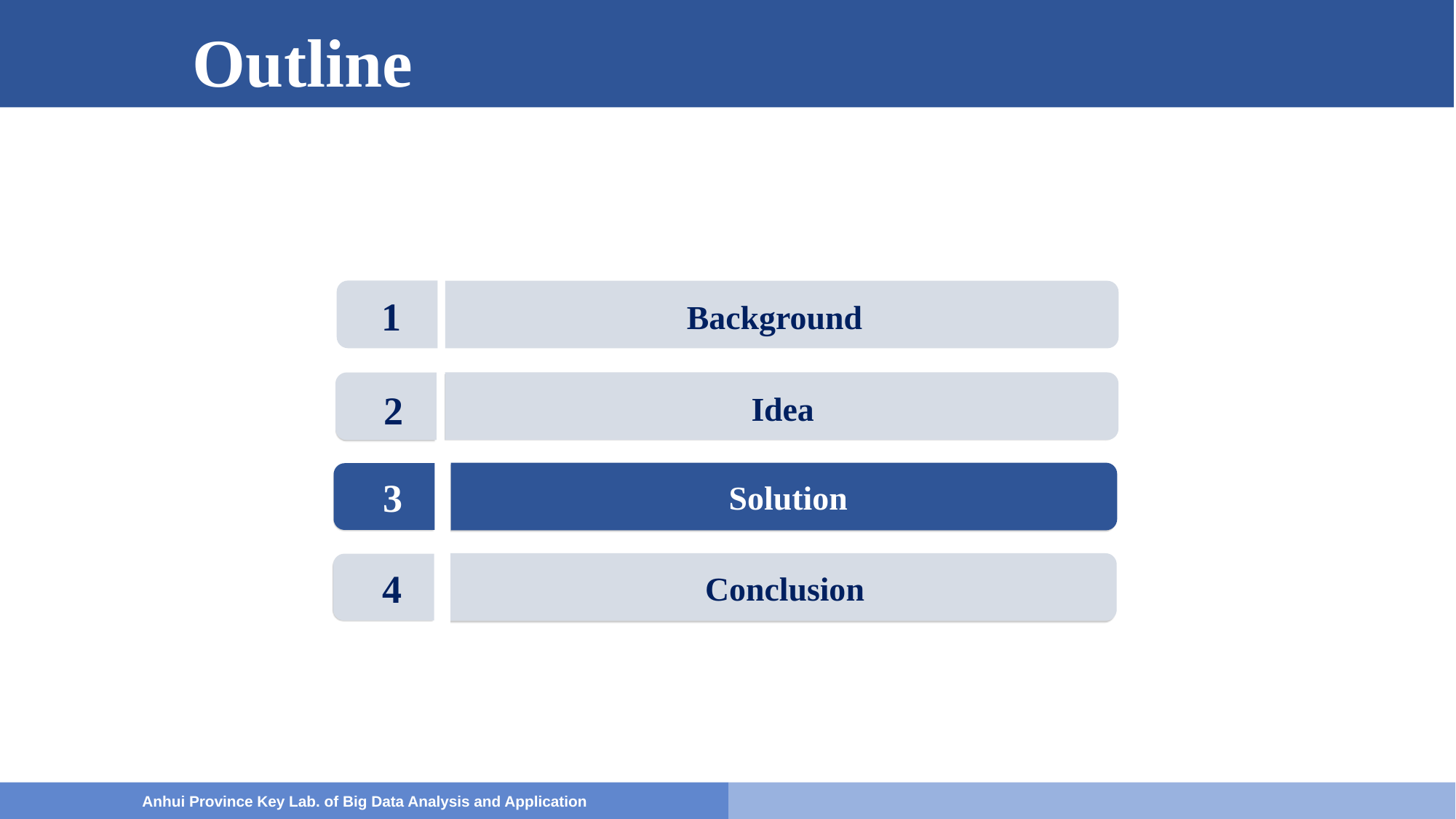

Outline

Background
1

Idea
2

3
Solution

4
Conclusion